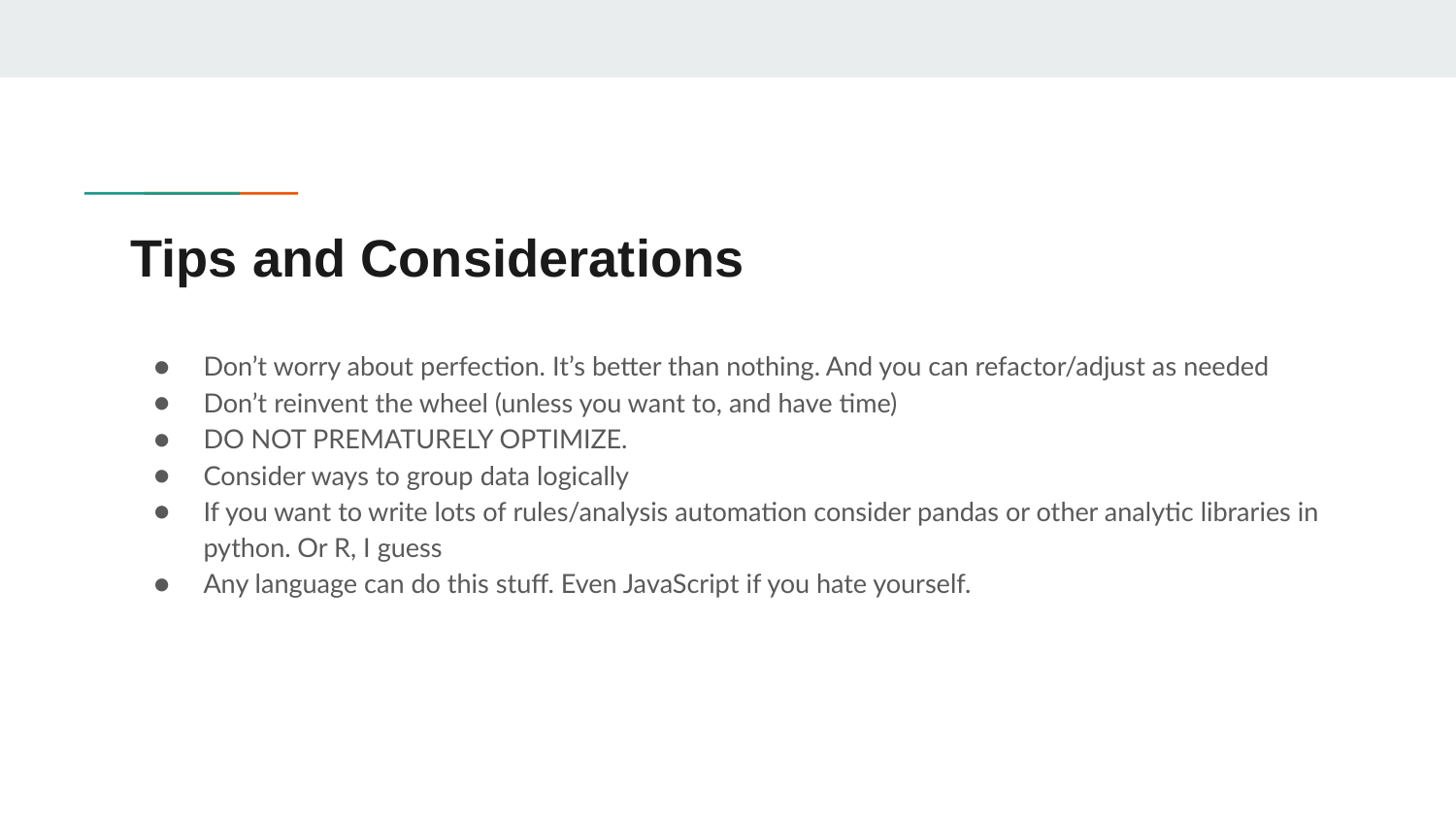

# Tips and Considerations
Don’t worry about perfection. It’s better than nothing. And you can refactor/adjust as needed
Don’t reinvent the wheel (unless you want to, and have time)
DO NOT PREMATURELY OPTIMIZE.
Consider ways to group data logically
If you want to write lots of rules/analysis automation consider pandas or other analytic libraries in python. Or R, I guess
Any language can do this stuff. Even JavaScript if you hate yourself.